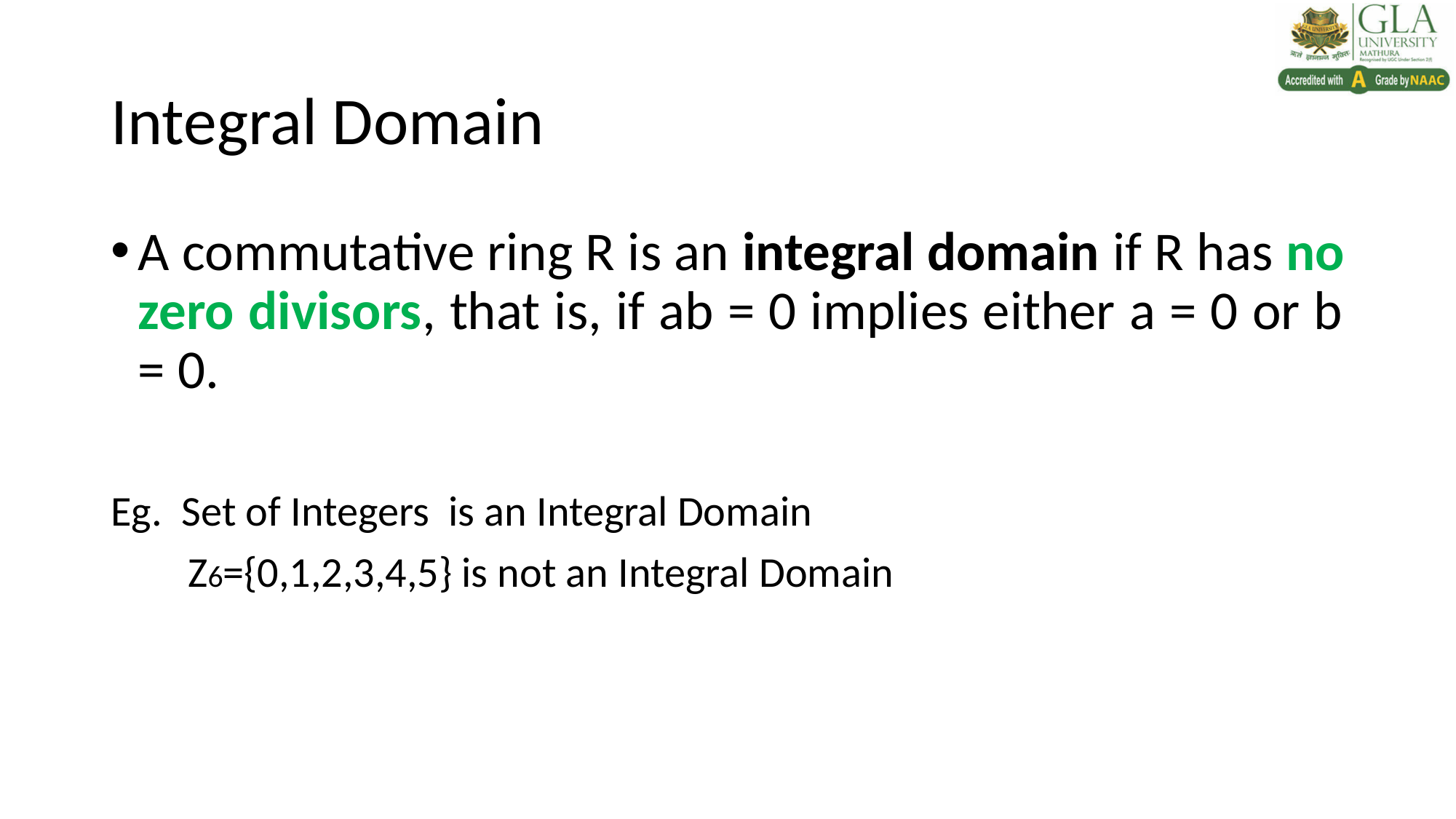

# Integral Domain
A commutative ring R is an integral domain if R has no zero divisors, that is, if ab = 0 implies either a = 0 or b = 0.

Eg.  Set of Integers  is an Integral Domain
        Z6={0,1,2,3,4,5} is not an Integral Domain